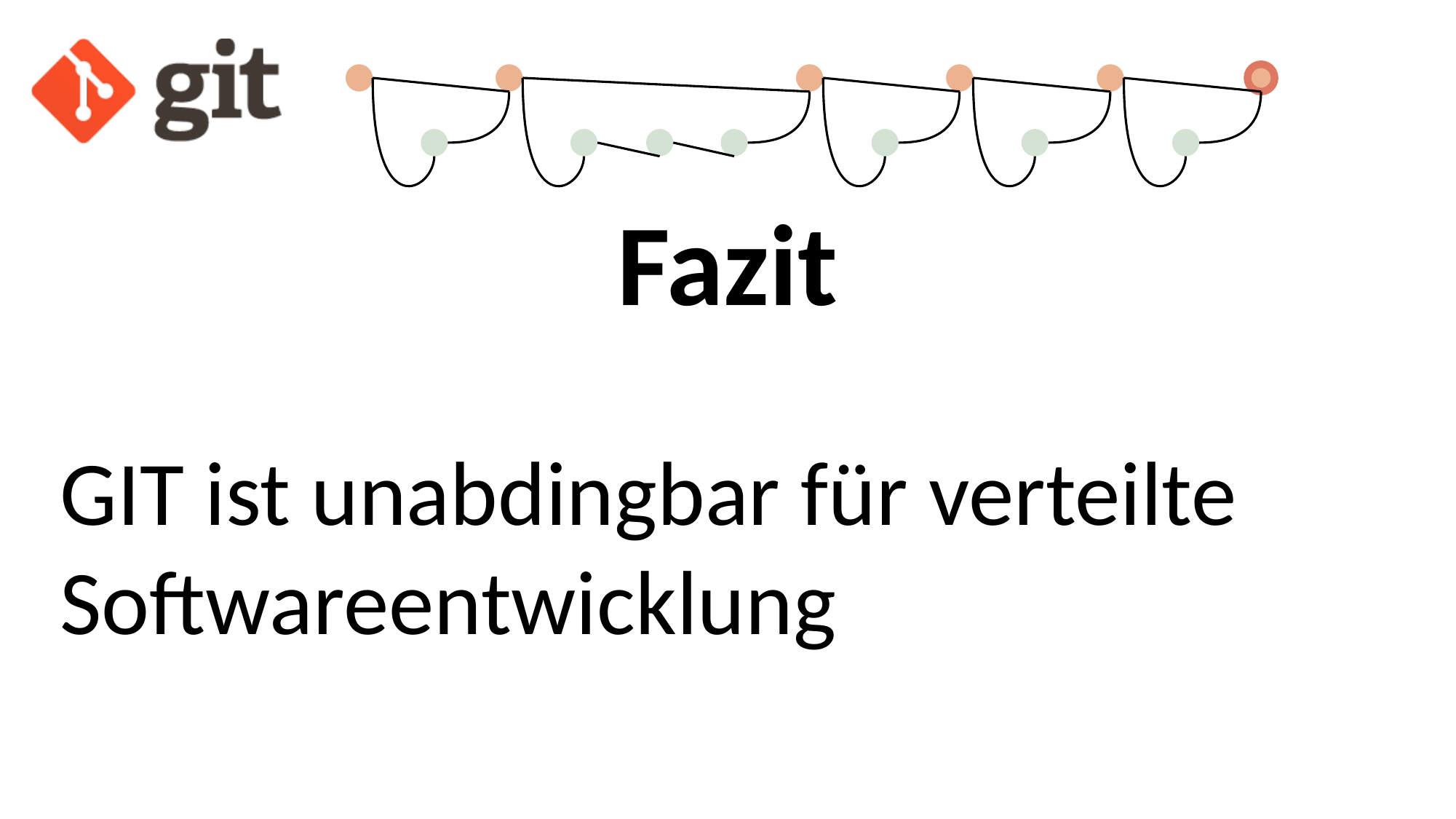

Fazit
GIT ist unabdingbar für verteilte Softwareentwicklung